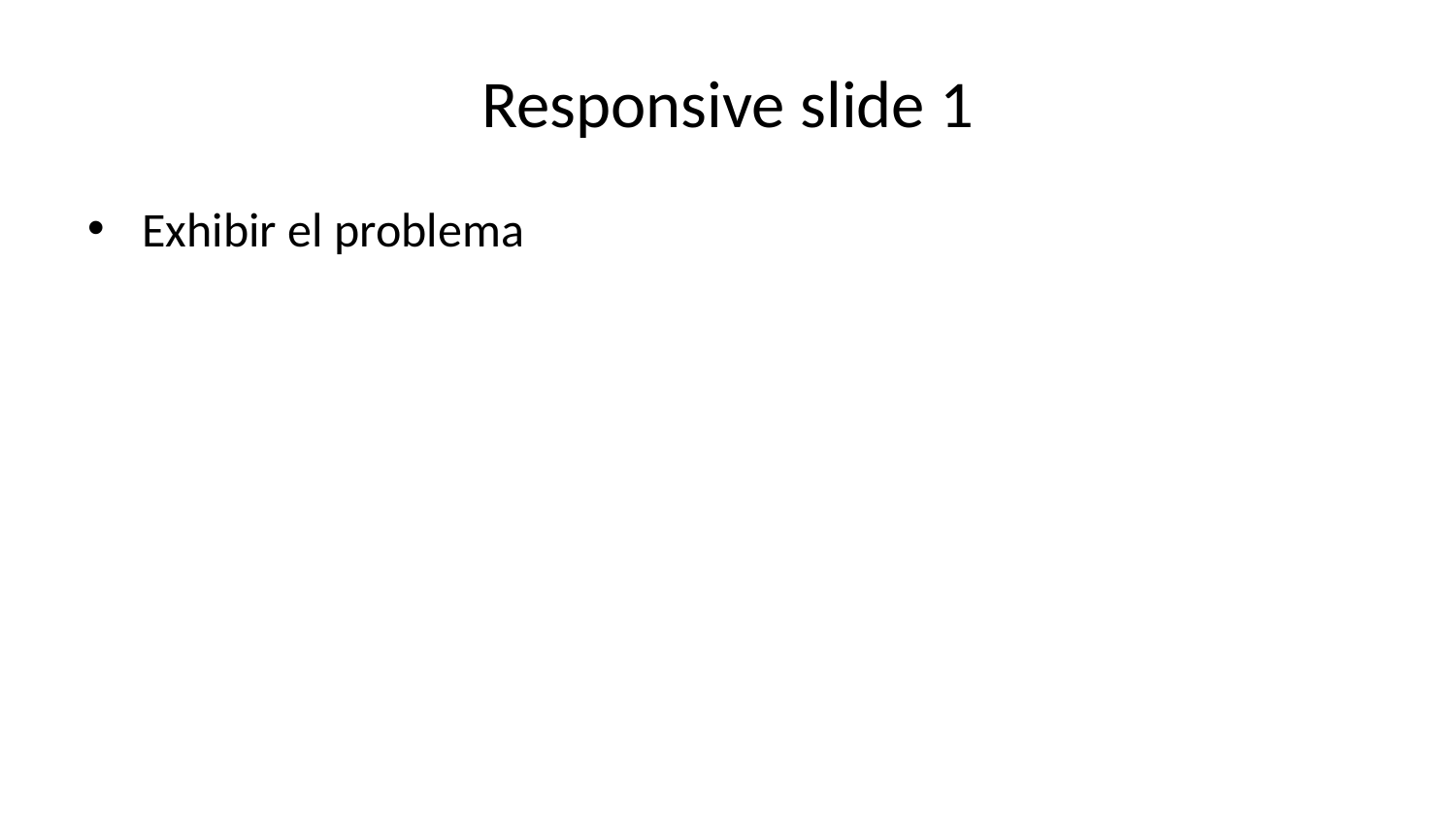

# Responsive slide 1
Exhibir el problema